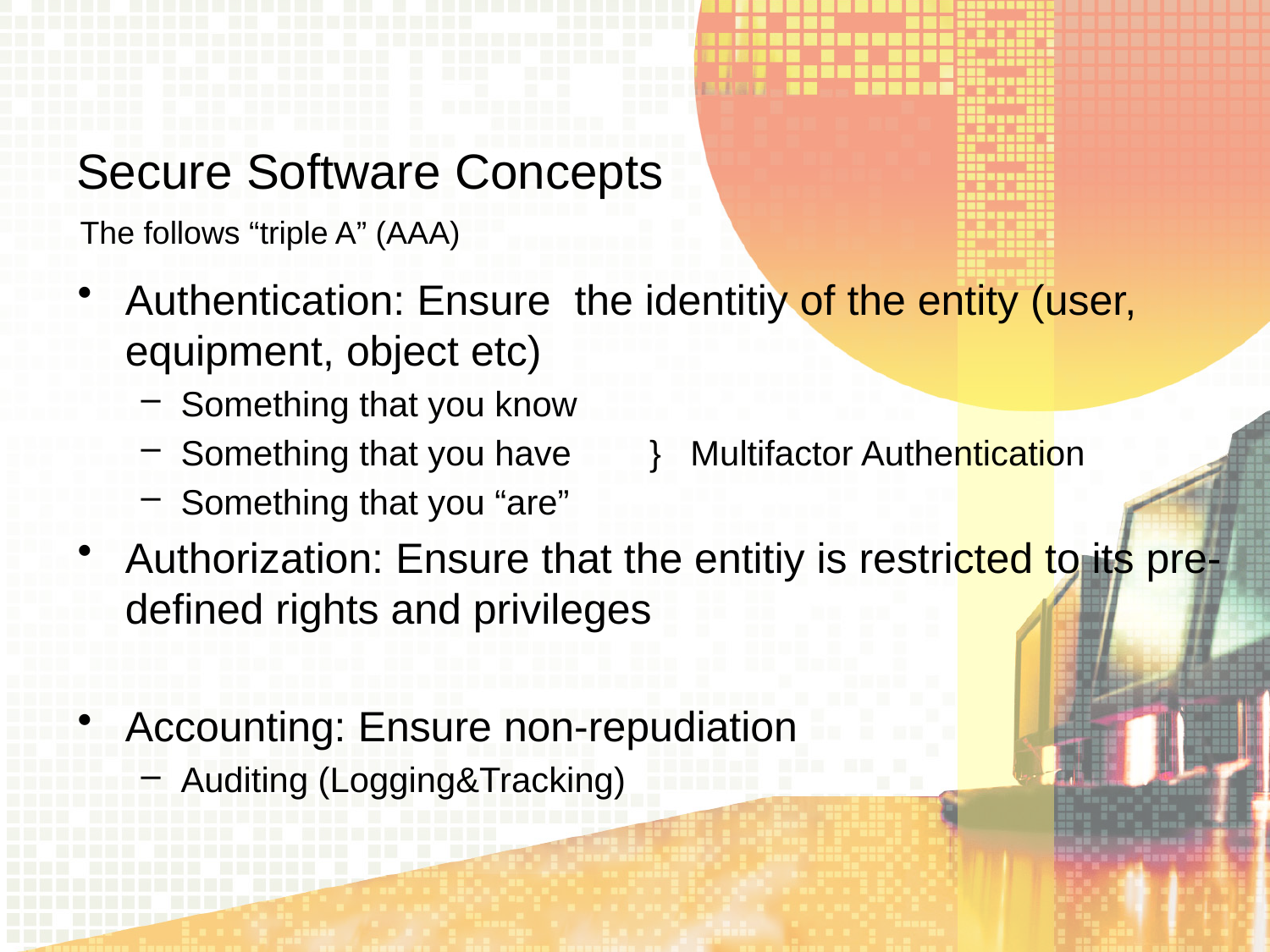

# Secure Software Concepts
The follows “triple A” (AAA)
Authentication: Ensure  the identitiy of the entity (user, equipment, object etc)
Something that you know
Something that you have        }   Multifactor Authentication
Something that you “are”
Authorization: Ensure that the entitiy is restricted to its pre-defined rights and privileges

Accounting: Ensure non-repudiation
Auditing (Logging&Tracking)